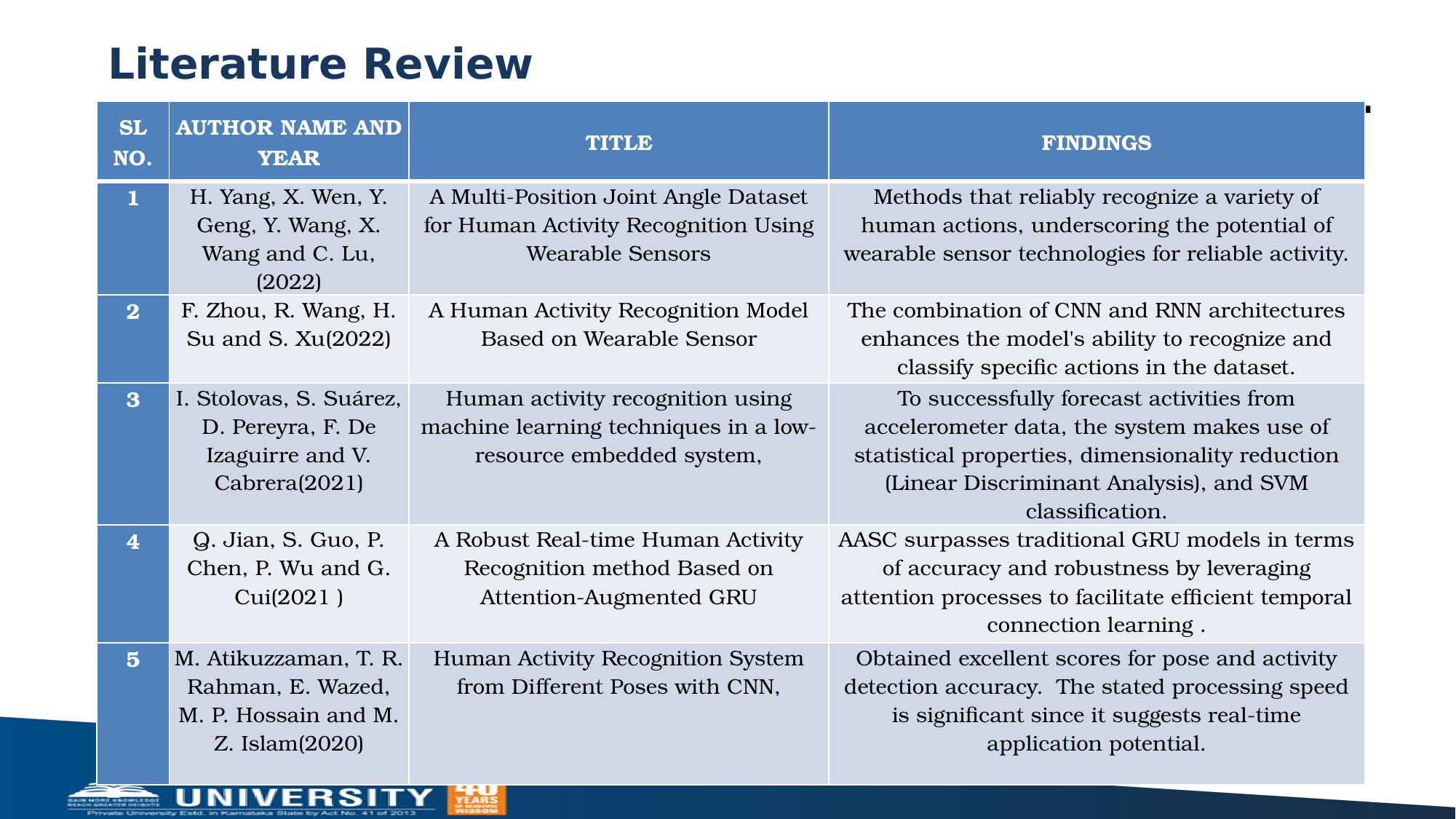

# Literature Review
| SL NO. | AUTHOR NAME AND YEAR | TITLE | FINDINGS |
| --- | --- | --- | --- |
| 1 | H. Yang, X. Wen, Y. Geng, Y. Wang, X. Wang and C. Lu,(2022) | A Multi-Position Joint Angle Dataset for Human Activity Recognition Using Wearable Sensors | Methods that reliably recognize a variety of human actions, underscoring the potential of wearable sensor technologies for reliable activity. |
| 2 | F. Zhou, R. Wang, H. Su and S. Xu(2022) | A Human Activity Recognition Model Based on Wearable Sensor | The combination of CNN and RNN architectures enhances the model's ability to recognize and classify specific actions in the dataset. |
| 3 | I. Stolovas, S. Suárez, D. Pereyra, F. De Izaguirre and V. Cabrera(2021) | Human activity recognition using machine learning techniques in a low-resource embedded system, | To successfully forecast activities from accelerometer data, the system makes use of statistical properties, dimensionality reduction (Linear Discriminant Analysis), and SVM classification. |
| 4 | Q. Jian, S. Guo, P. Chen, P. Wu and G. Cui(2021 ) | A Robust Real-time Human Activity Recognition method Based on Attention-Augmented GRU | AASC surpasses traditional GRU models in terms of accuracy and robustness by leveraging attention processes to facilitate efficient temporal connection learning . |
| 5 | M. Atikuzzaman, T. R. Rahman, E. Wazed, M. P. Hossain and M. Z. Islam(2020) | Human Activity Recognition System from Different Poses with CNN, | Obtained excellent scores for pose and activity detection accuracy. The stated processing speed is significant since it suggests real-time application potential. |